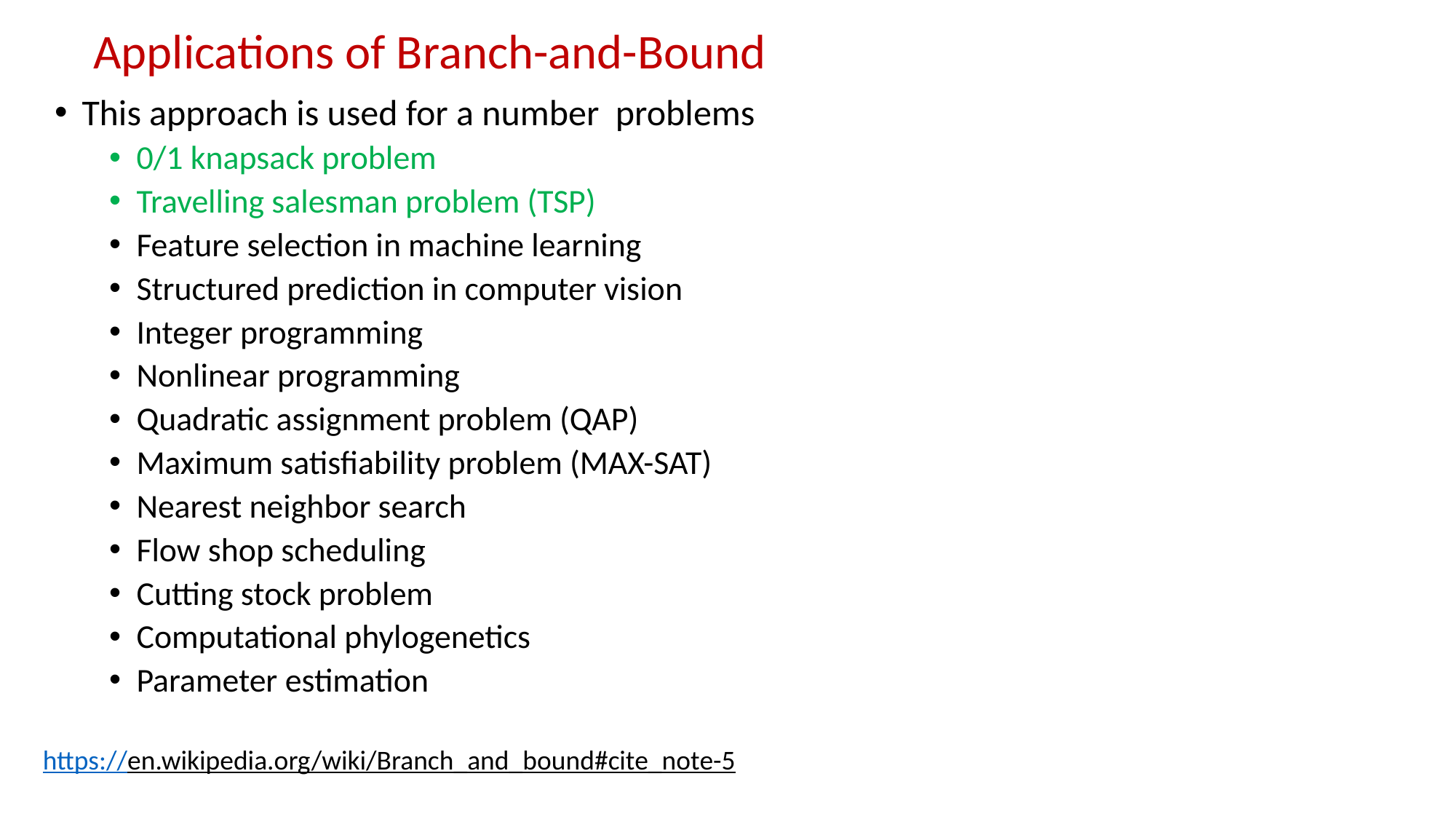

# Applications of Branch-and-Bound
This approach is used for a number  problems
0/1 knapsack problem
Travelling salesman problem (TSP)
Feature selection in machine learning
Structured prediction in computer vision
Integer programming
Nonlinear programming
Quadratic assignment problem (QAP)
Maximum satisfiability problem (MAX-SAT)
Nearest neighbor search
Flow shop scheduling
Cutting stock problem
Computational phylogenetics
Parameter estimation
https://en.wikipedia.org/wiki/Branch_and_bound#cite_note-5